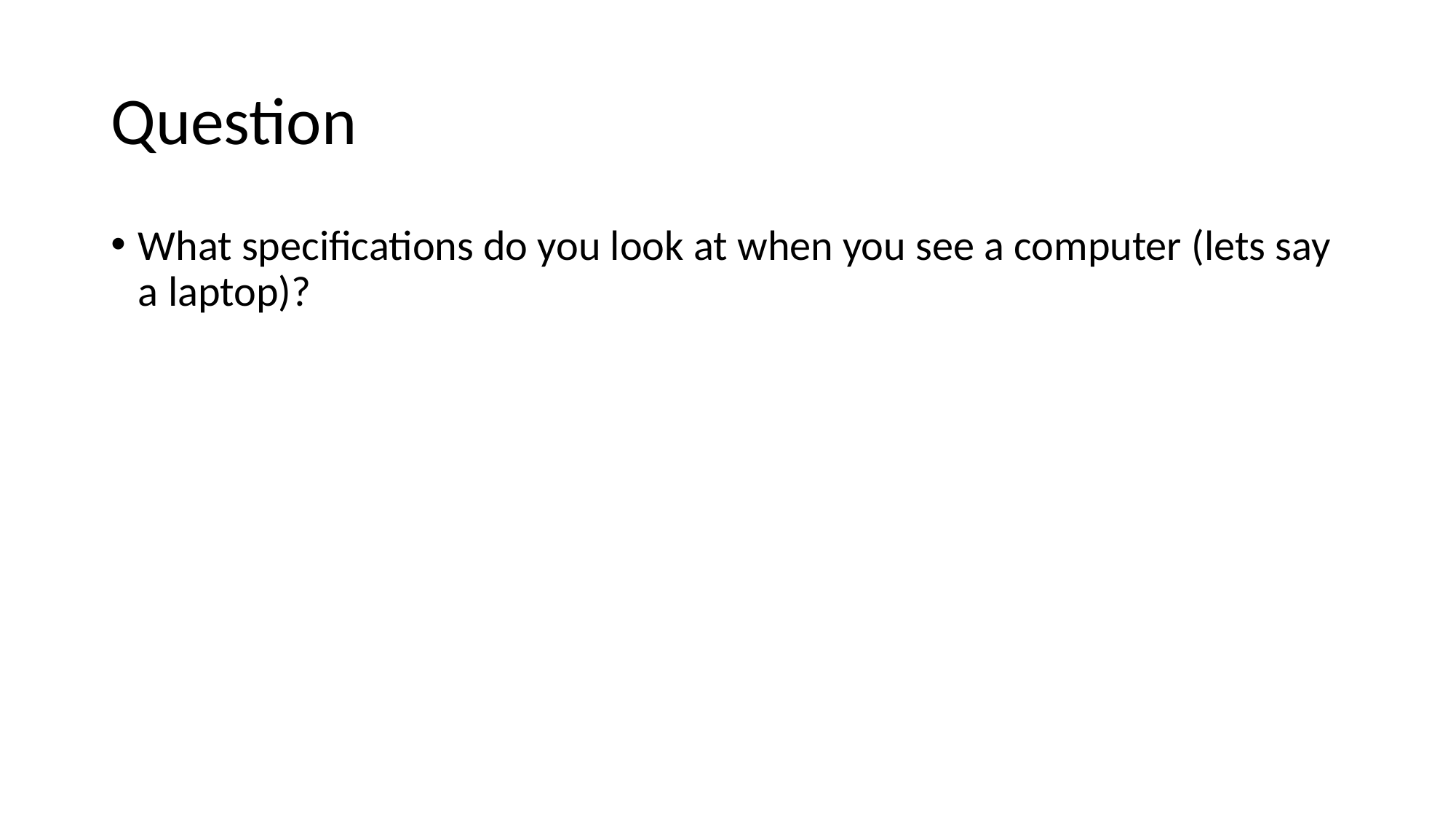

# Question
What specifications do you look at when you see a computer (lets say a laptop)?